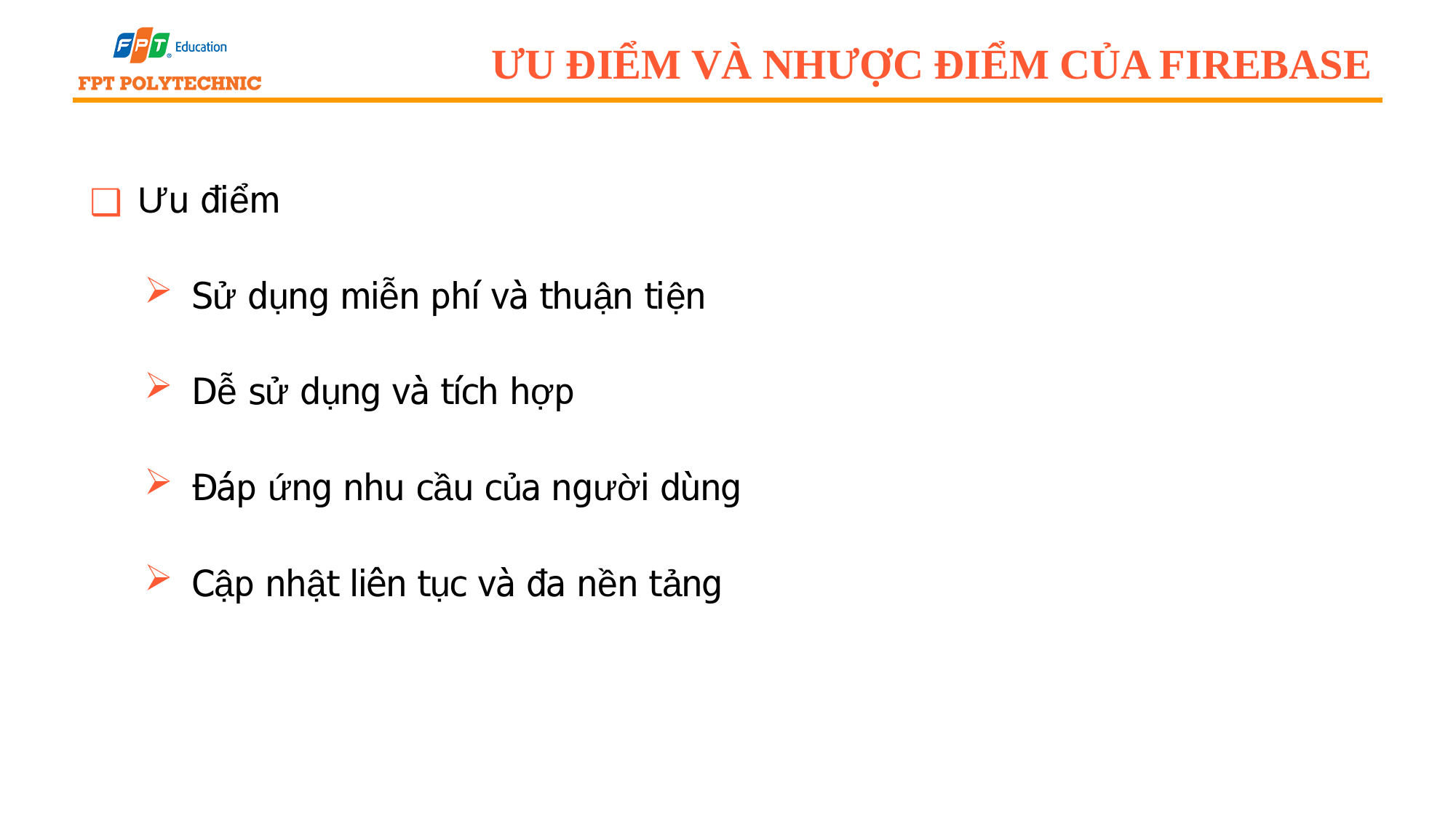

# ưu điểm và nhược điểm của Firebase
Ưu điểm
Sử dụng miễn phí và thuận tiện
Dễ sử dụng và tích hợp
Đáp ứng nhu cầu của người dùng
Cập nhật liên tục và đa nền tảng